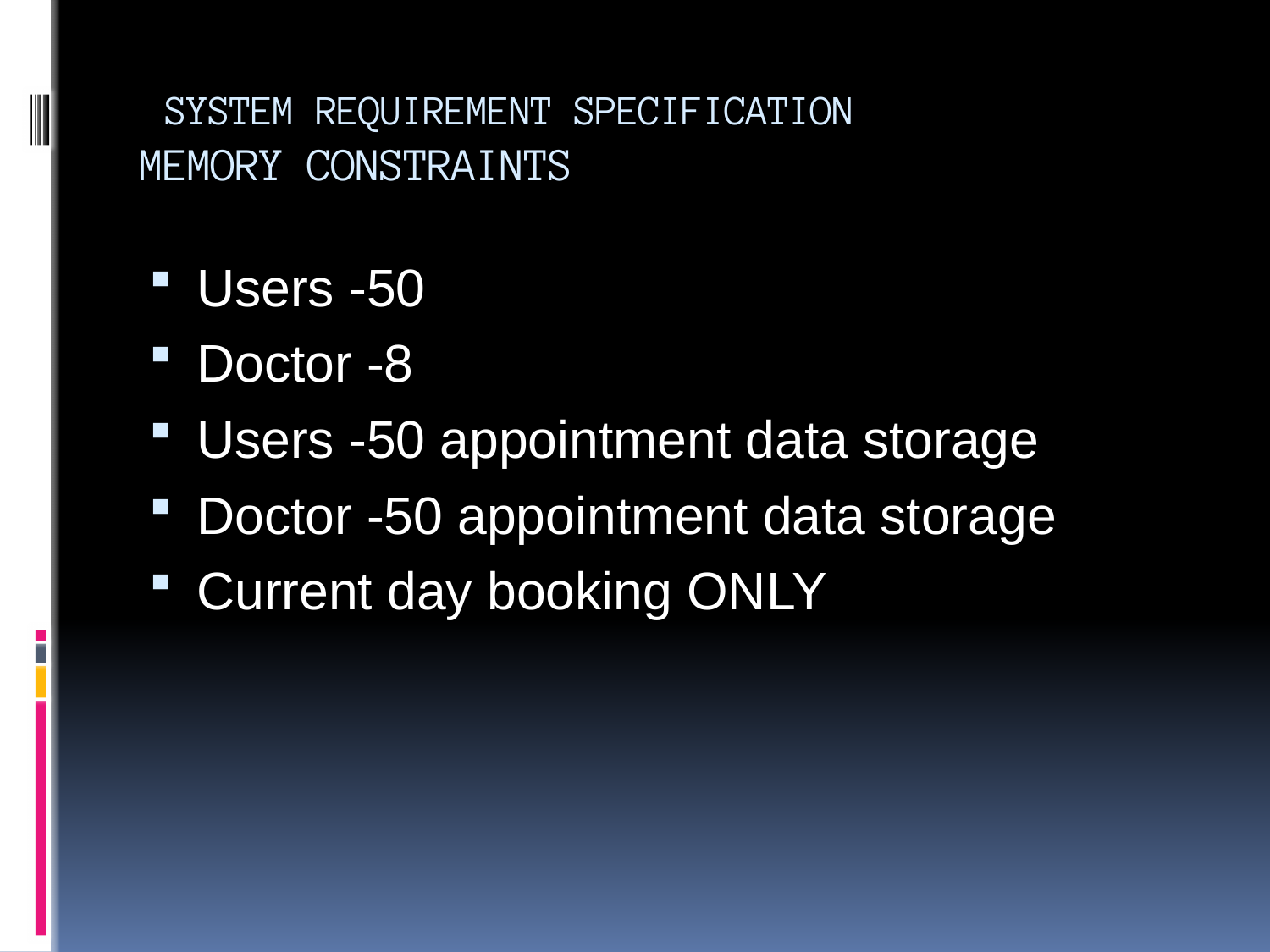

# SYSTEM REQUIREMENT SPECIFICATION MEMORY CONSTRAINTS
Users -50
Doctor -8
Users -50 appointment data storage
Doctor -50 appointment data storage
Current day booking ONLY